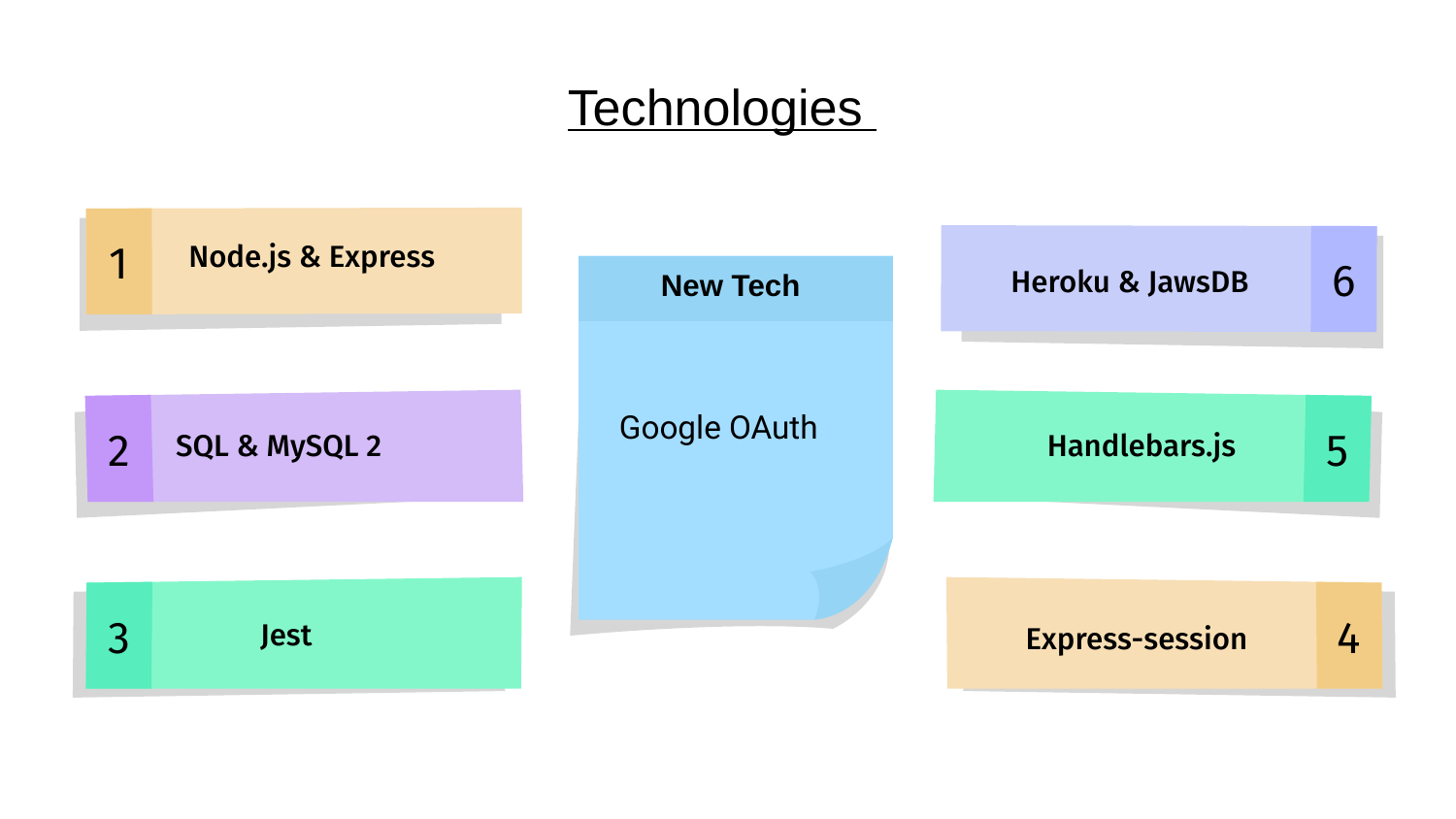

Technologies

1

6

Node.js & Express
         Heroku & JawsDB
  New Tech

Google OAuth

2

5
SQL & MySQL 2
Handlebars.js

3

4

      Jest
Express-session